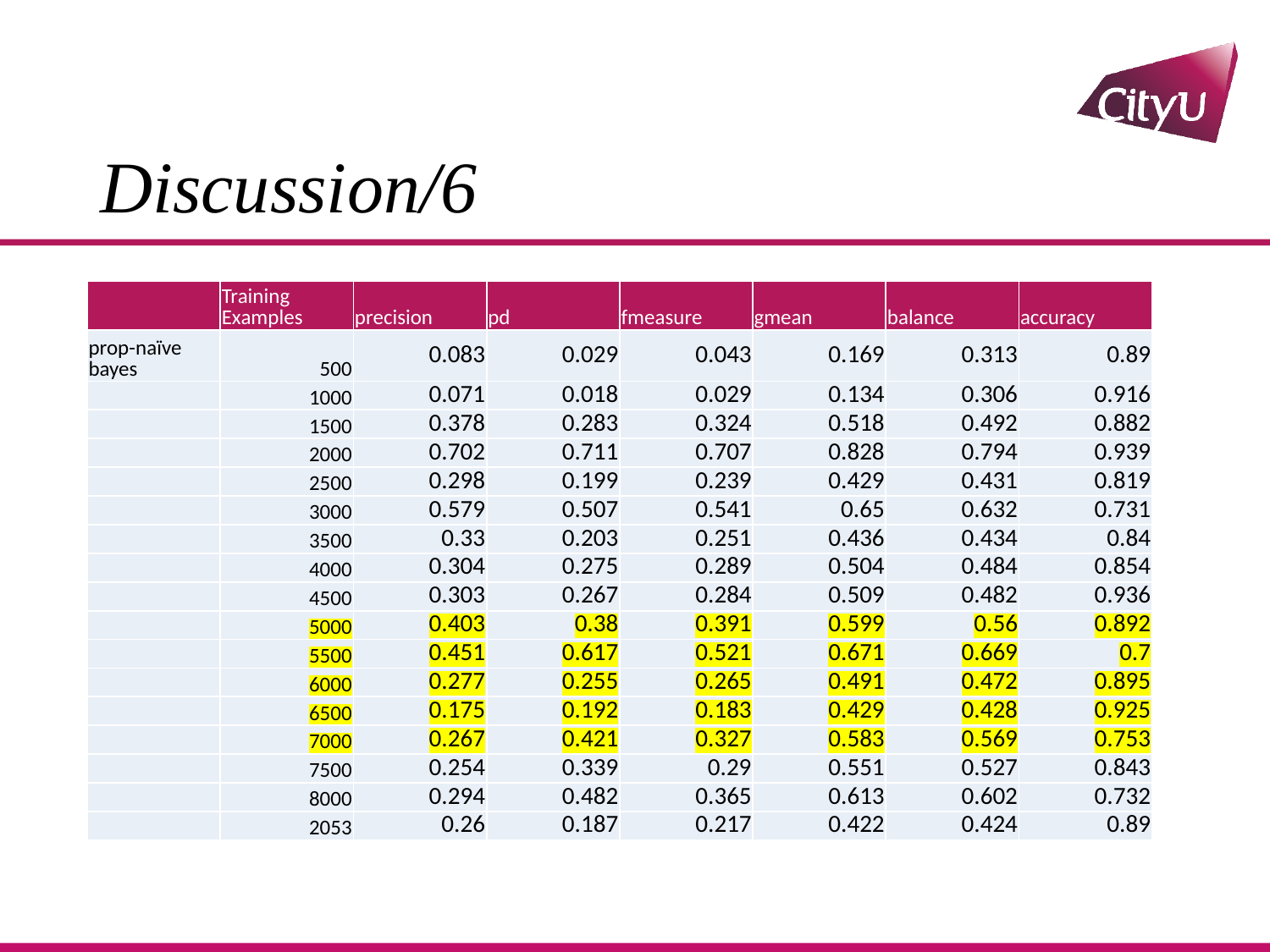

# Discussion/6
|  | Training Examples | precision | pd | fmeasure | gmean | balance | accuracy |
| --- | --- | --- | --- | --- | --- | --- | --- |
| prop-naïve bayes | 500 | 0.083 | 0.029 | 0.043 | 0.169 | 0.313 | 0.89 |
|  | 1000 | 0.071 | 0.018 | 0.029 | 0.134 | 0.306 | 0.916 |
|  | 1500 | 0.378 | 0.283 | 0.324 | 0.518 | 0.492 | 0.882 |
|  | 2000 | 0.702 | 0.711 | 0.707 | 0.828 | 0.794 | 0.939 |
|  | 2500 | 0.298 | 0.199 | 0.239 | 0.429 | 0.431 | 0.819 |
|  | 3000 | 0.579 | 0.507 | 0.541 | 0.65 | 0.632 | 0.731 |
|  | 3500 | 0.33 | 0.203 | 0.251 | 0.436 | 0.434 | 0.84 |
|  | 4000 | 0.304 | 0.275 | 0.289 | 0.504 | 0.484 | 0.854 |
|  | 4500 | 0.303 | 0.267 | 0.284 | 0.509 | 0.482 | 0.936 |
|  | 5000 | 0.403 | 0.38 | 0.391 | 0.599 | 0.56 | 0.892 |
|  | 5500 | 0.451 | 0.617 | 0.521 | 0.671 | 0.669 | 0.7 |
|  | 6000 | 0.277 | 0.255 | 0.265 | 0.491 | 0.472 | 0.895 |
|  | 6500 | 0.175 | 0.192 | 0.183 | 0.429 | 0.428 | 0.925 |
|  | 7000 | 0.267 | 0.421 | 0.327 | 0.583 | 0.569 | 0.753 |
|  | 7500 | 0.254 | 0.339 | 0.29 | 0.551 | 0.527 | 0.843 |
|  | 8000 | 0.294 | 0.482 | 0.365 | 0.613 | 0.602 | 0.732 |
|  | 2053 | 0.26 | 0.187 | 0.217 | 0.422 | 0.424 | 0.89 |